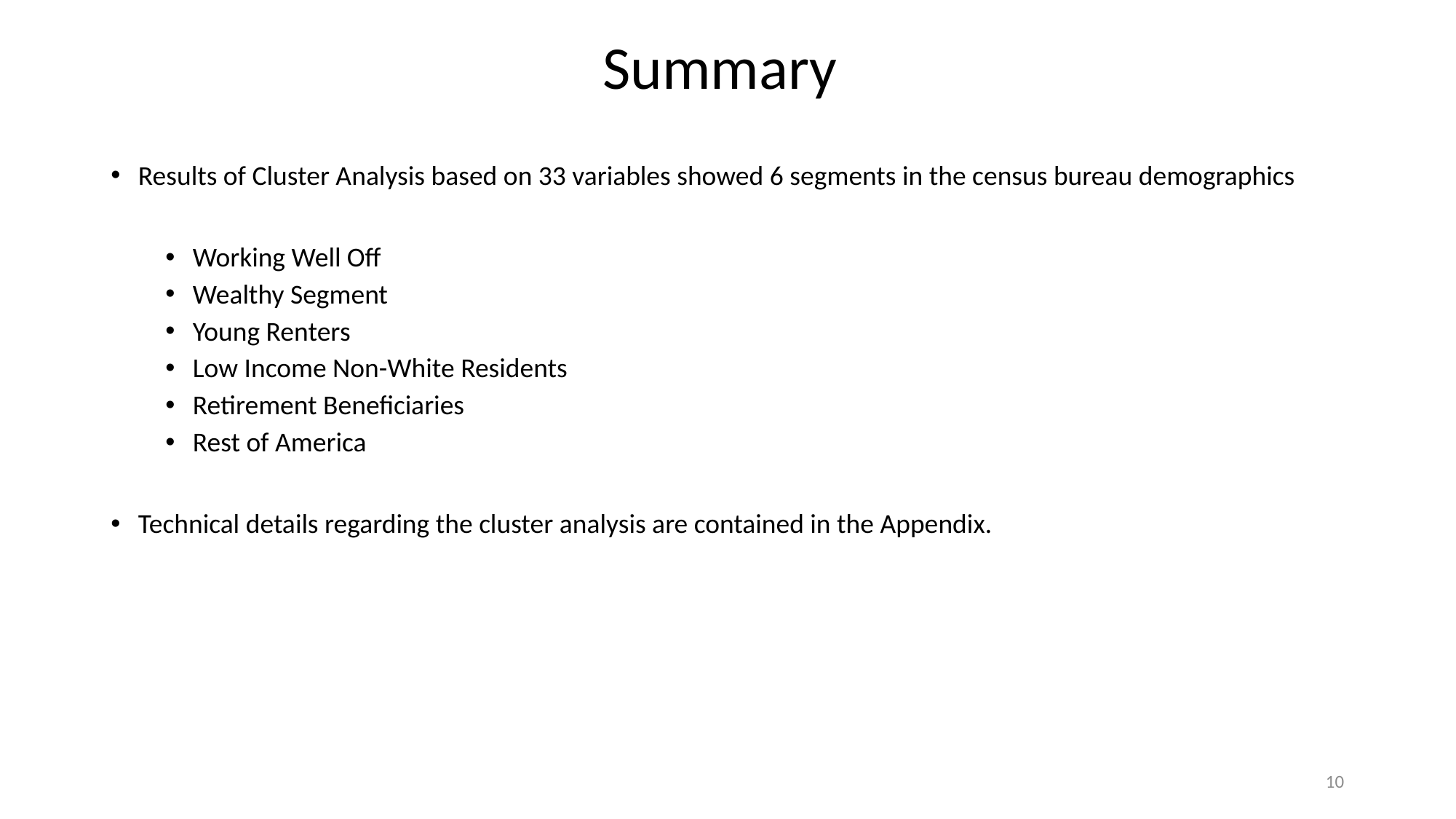

# Summary
Results of Cluster Analysis based on 33 variables showed 6 segments in the census bureau demographics

Working Well Off
Wealthy Segment
Young Renters
Low Income Non-White Residents
Retirement Beneficiaries
Rest of America

Technical details regarding the cluster analysis are contained in the Appendix.
10